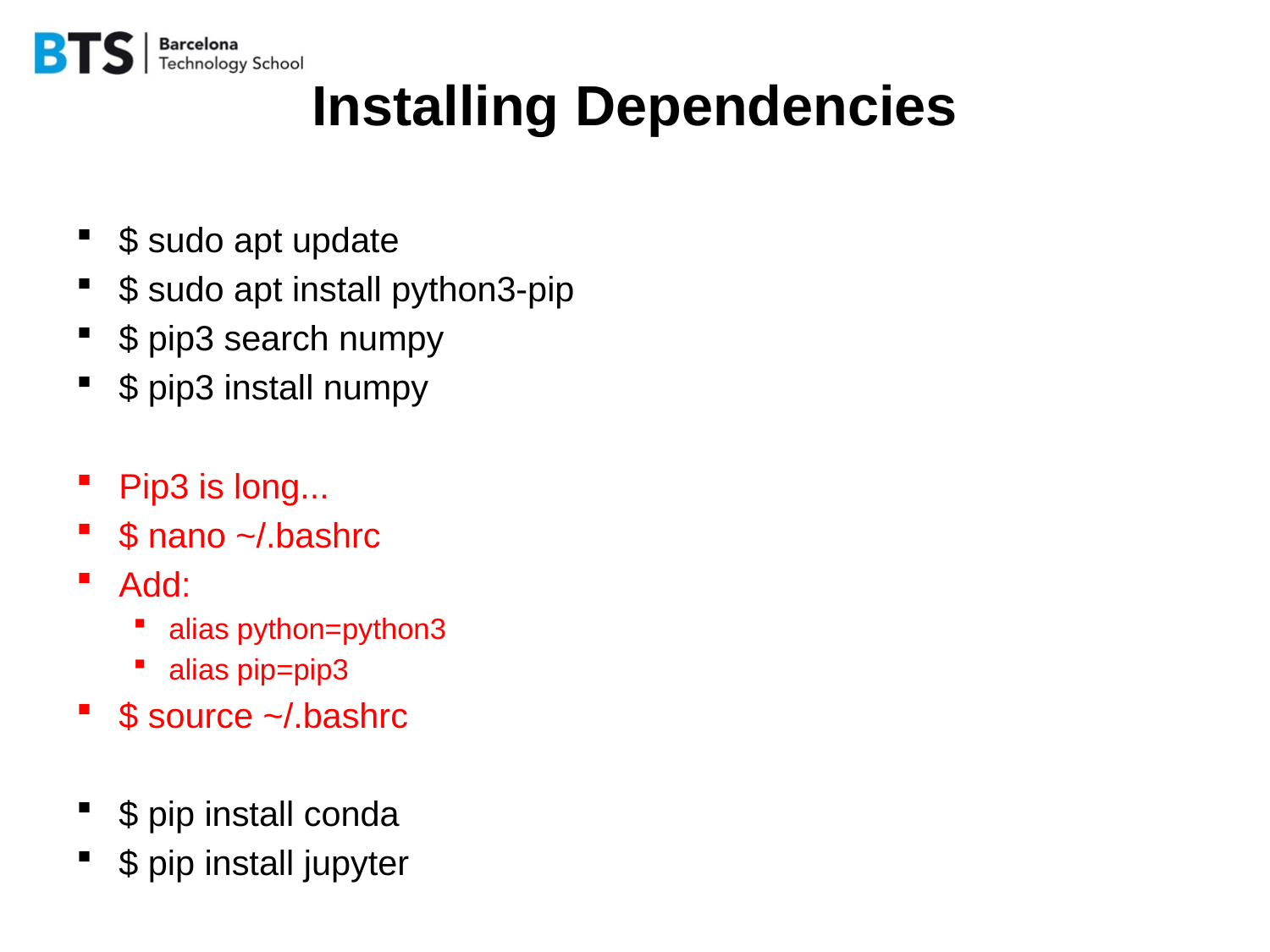

# Installing Dependencies
$ sudo apt update
$ sudo apt install python3-pip
$ pip3 search numpy
$ pip3 install numpy

Pip3 is long...
$ nano ~/.bashrc
Add:
alias python=python3
alias pip=pip3
$ source ~/.bashrc

$ pip install conda
$ pip install jupyter